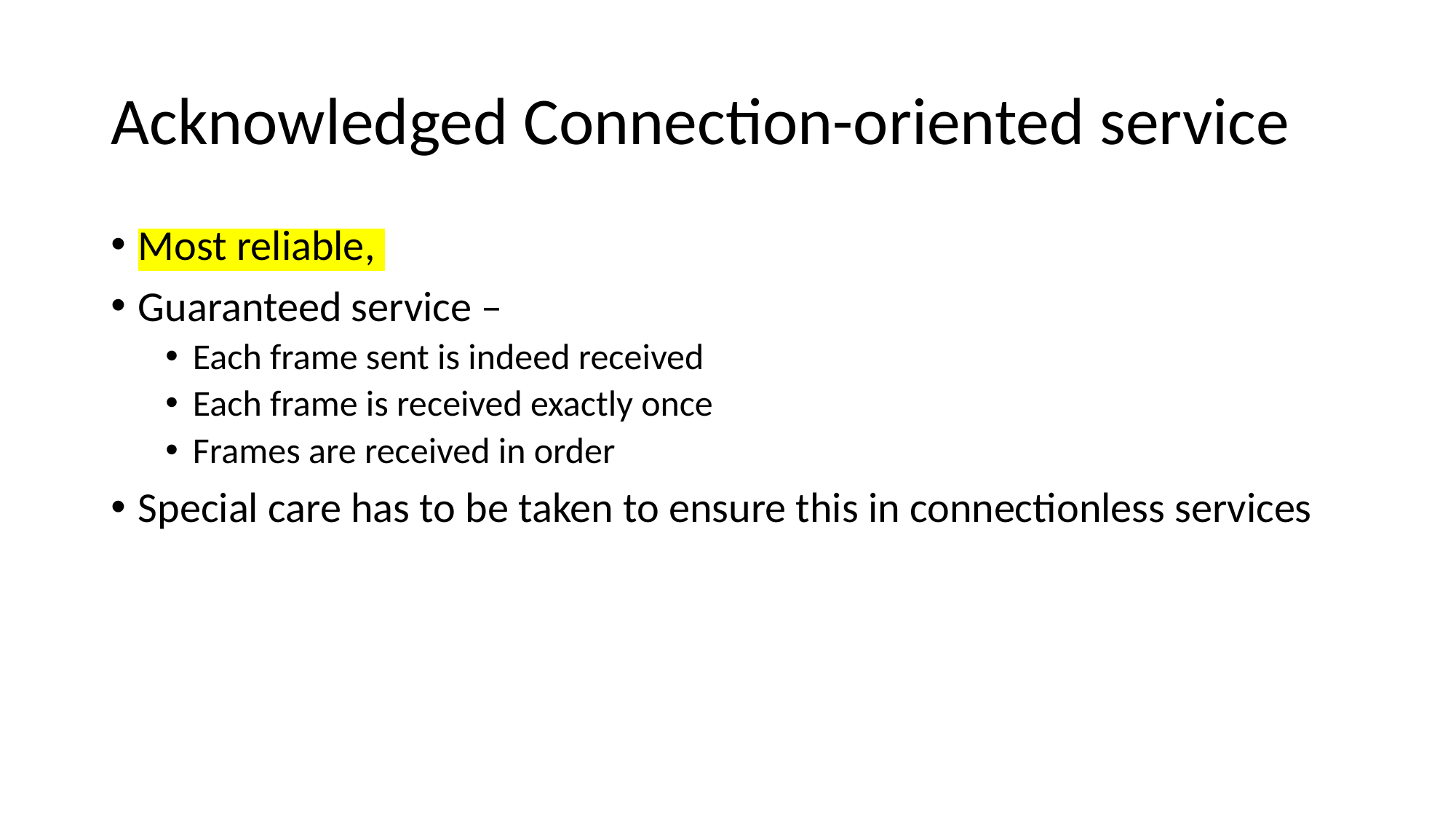

# Acknowledged Connection-oriented service
Most reliable,
Guaranteed service –
Each frame sent is indeed received
Each frame is received exactly once
Frames are received in order
Special care has to be taken to ensure this in connectionless services